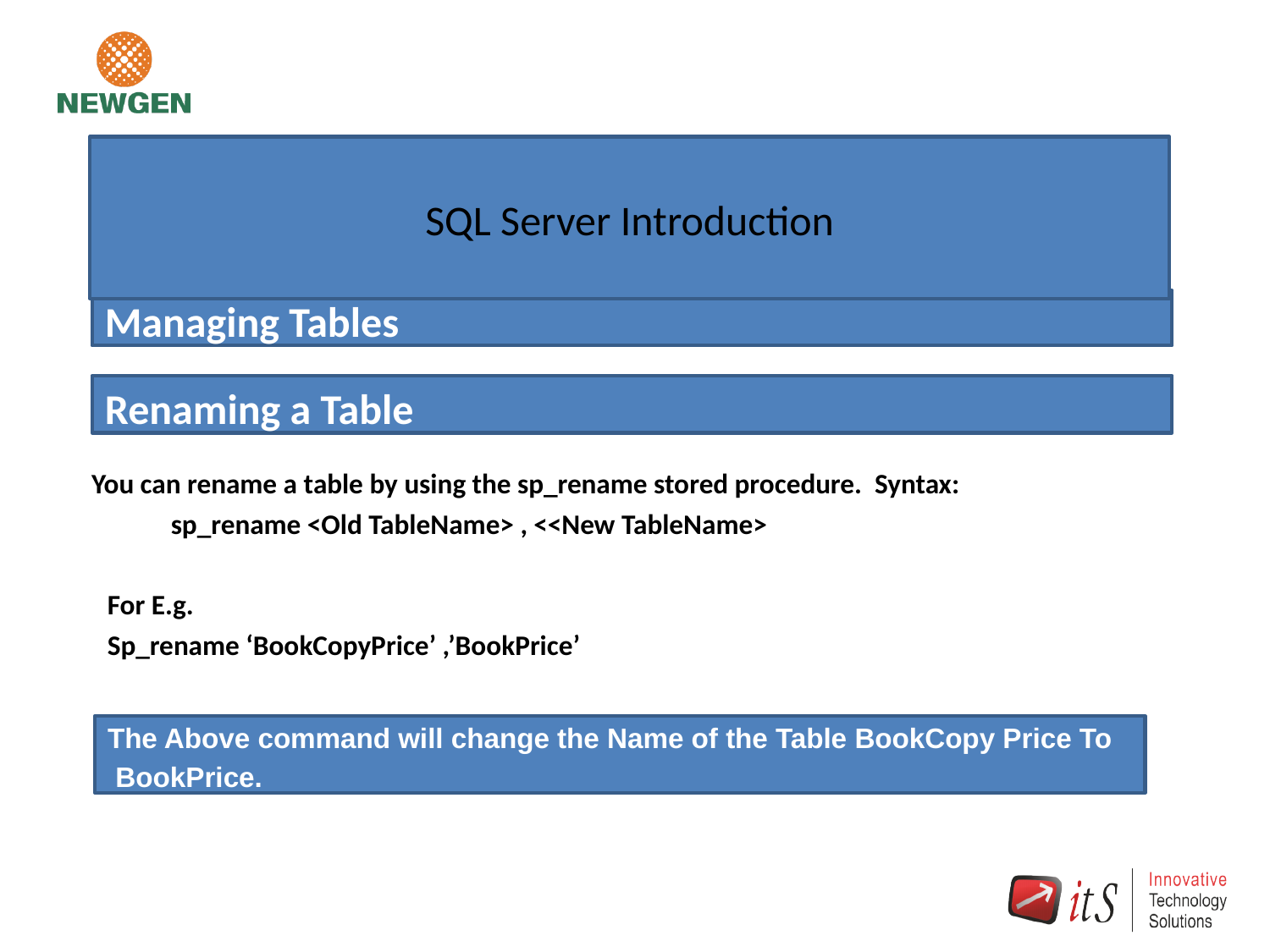

# SQL Server Introduction
Managing Tables
Renaming a Table
You can rename a table by using the sp_rename stored procedure.  Syntax:
sp_rename <Old TableName> , <<New TableName>

For E.g.
Sp_rename ‘BookCopyPrice’ ,’BookPrice’
The Above command will change the Name of the Table BookCopy Price To
 BookPrice.